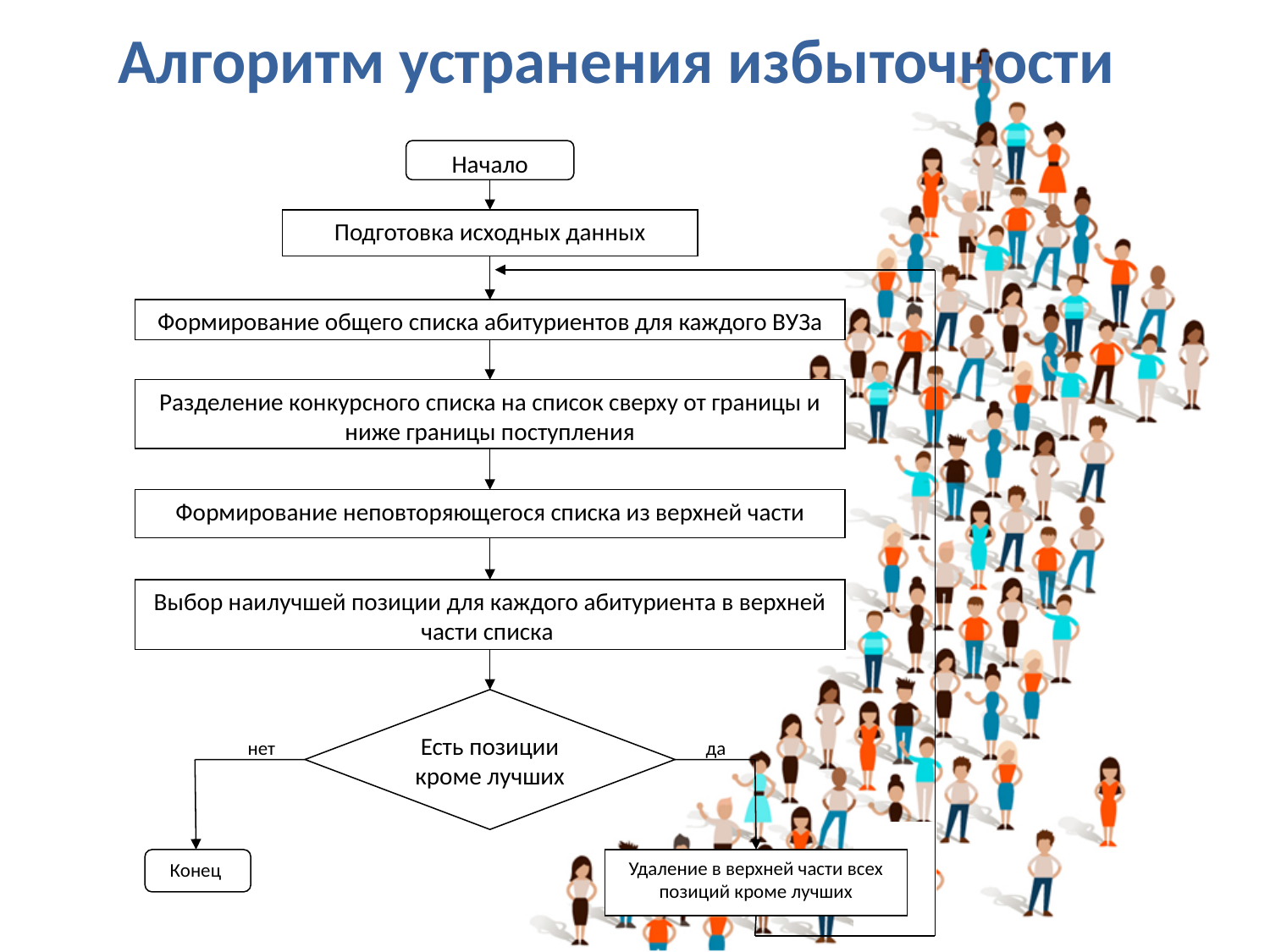

# Алгоритм устранения избыточности
Начало
Подготовка исходных данных
Формирование общего списка абитуриентов для каждого ВУЗа
Разделение конкурсного списка на список сверху от границы и ниже границы поступления
Формирование неповторяющегося списка из верхней части
Выбор наилучшей позиции для каждого абитуриента в верхней части списка
Есть позиции кроме лучших
нет
да

Конец
Удаление в верхней части всех позиций кроме лучших